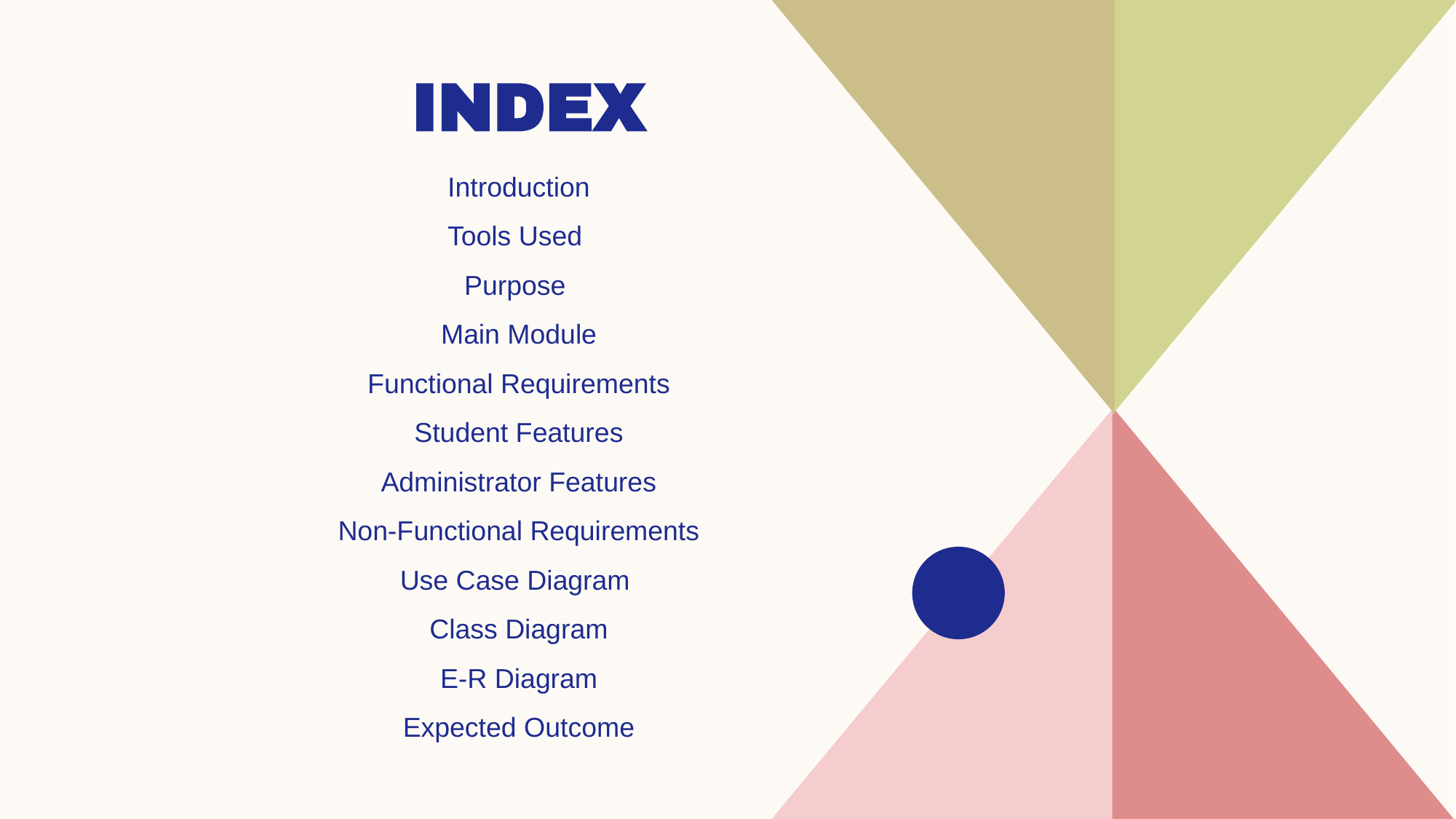

# INDEX
Introduction​
Tools Used
Purpose
Main Module
Functional Requirements
Student Features
Administrator Features
​Non-Functional Requirements
Use Case Diagram
Class Diagram
E-R Diagram
Expected Outcome
​​